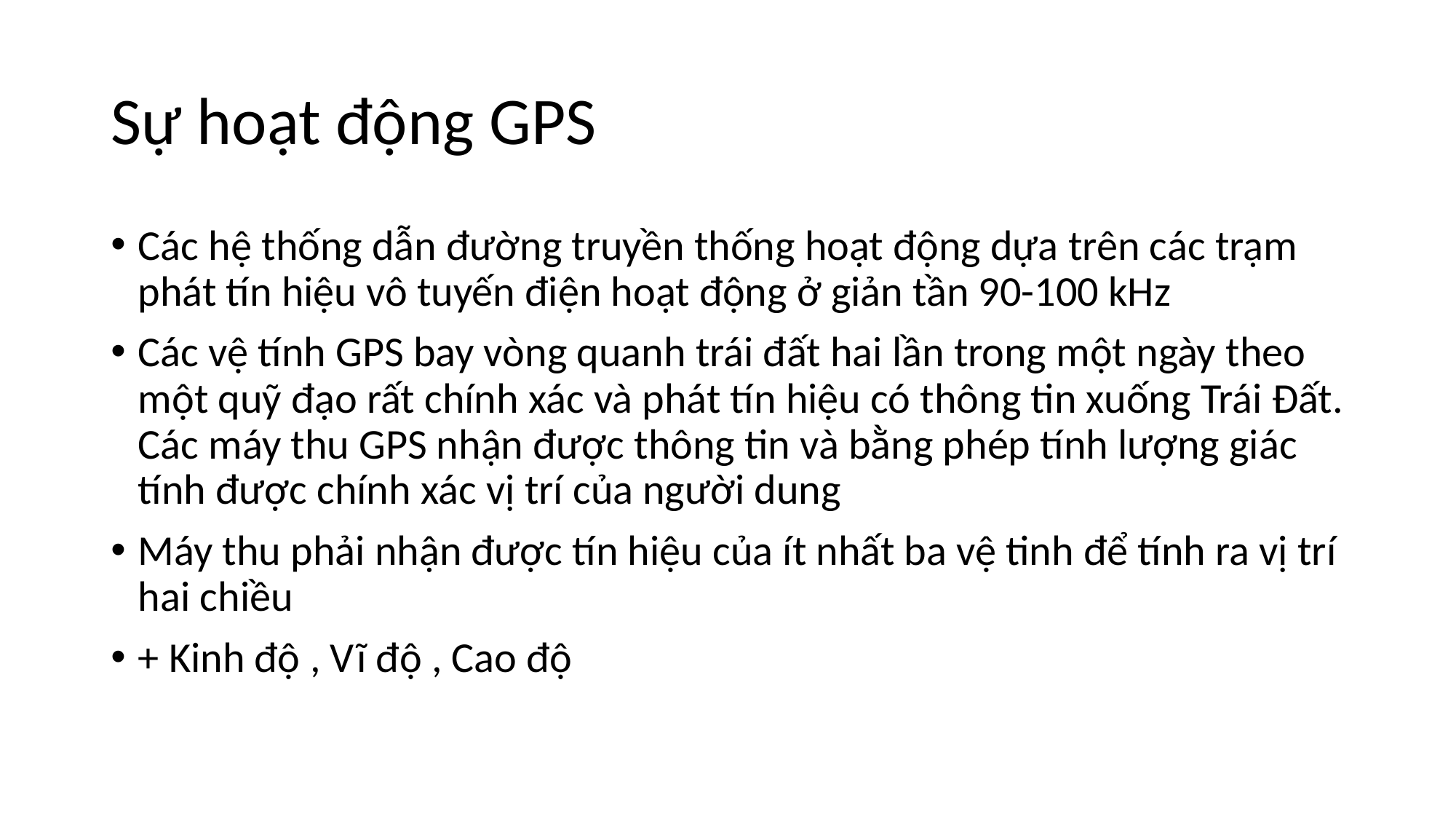

# Sự hoạt động GPS
Các hệ thống dẫn đường truyền thống hoạt động dựa trên các trạm phát tín hiệu vô tuyến điện hoạt động ở giản tần 90-100 kHz
Các vệ tính GPS bay vòng quanh trái đất hai lần trong một ngày theo một quỹ đạo rất chính xác và phát tín hiệu có thông tin xuống Trái Đất. Các máy thu GPS nhận được thông tin và bằng phép tính lượng giác tính được chính xác vị trí của người dung
Máy thu phải nhận được tín hiệu của ít nhất ba vệ tinh để tính ra vị trí hai chiều
+ Kinh độ , Vĩ độ , Cao độ